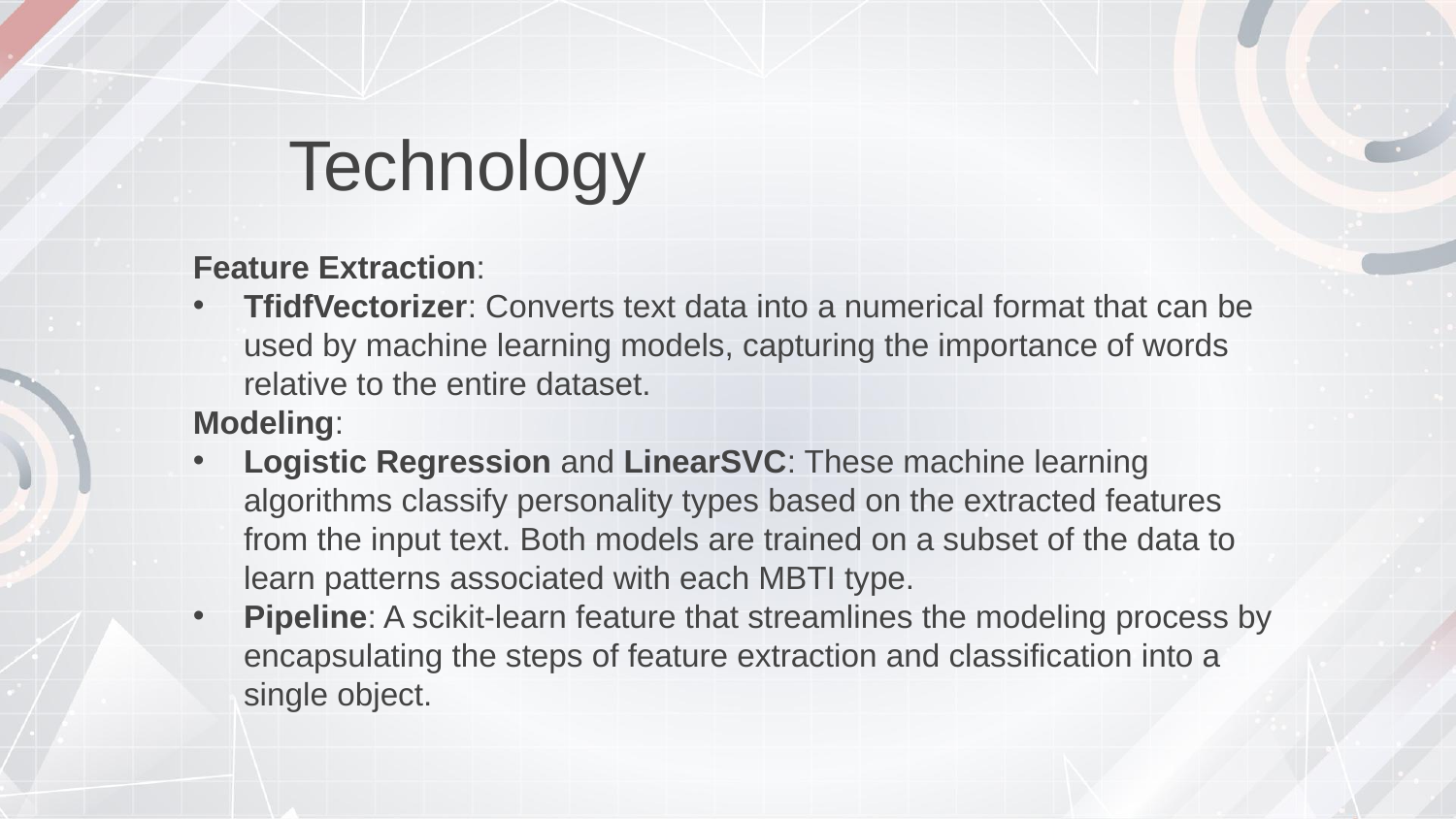

# Technology
Feature Extraction:
TfidfVectorizer: Converts text data into a numerical format that can be used by machine learning models, capturing the importance of words relative to the entire dataset.
Modeling:
Logistic Regression and LinearSVC: These machine learning algorithms classify personality types based on the extracted features from the input text. Both models are trained on a subset of the data to learn patterns associated with each MBTI type.
Pipeline: A scikit-learn feature that streamlines the modeling process by encapsulating the steps of feature extraction and classification into a single object.